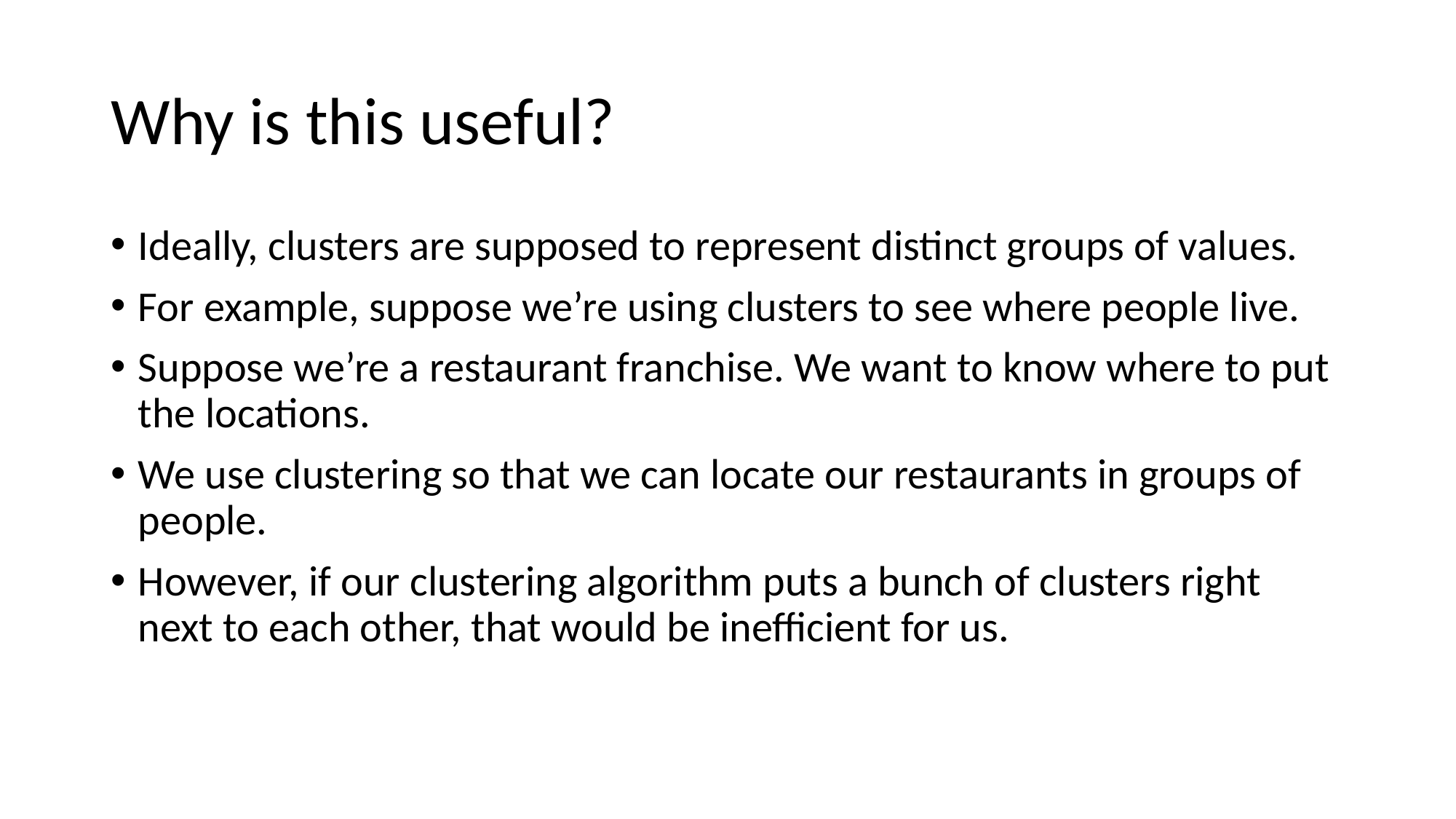

# Why is this useful?
Ideally, clusters are supposed to represent distinct groups of values.
For example, suppose we’re using clusters to see where people live.
Suppose we’re a restaurant franchise. We want to know where to put the locations.
We use clustering so that we can locate our restaurants in groups of people.
However, if our clustering algorithm puts a bunch of clusters right next to each other, that would be inefficient for us.